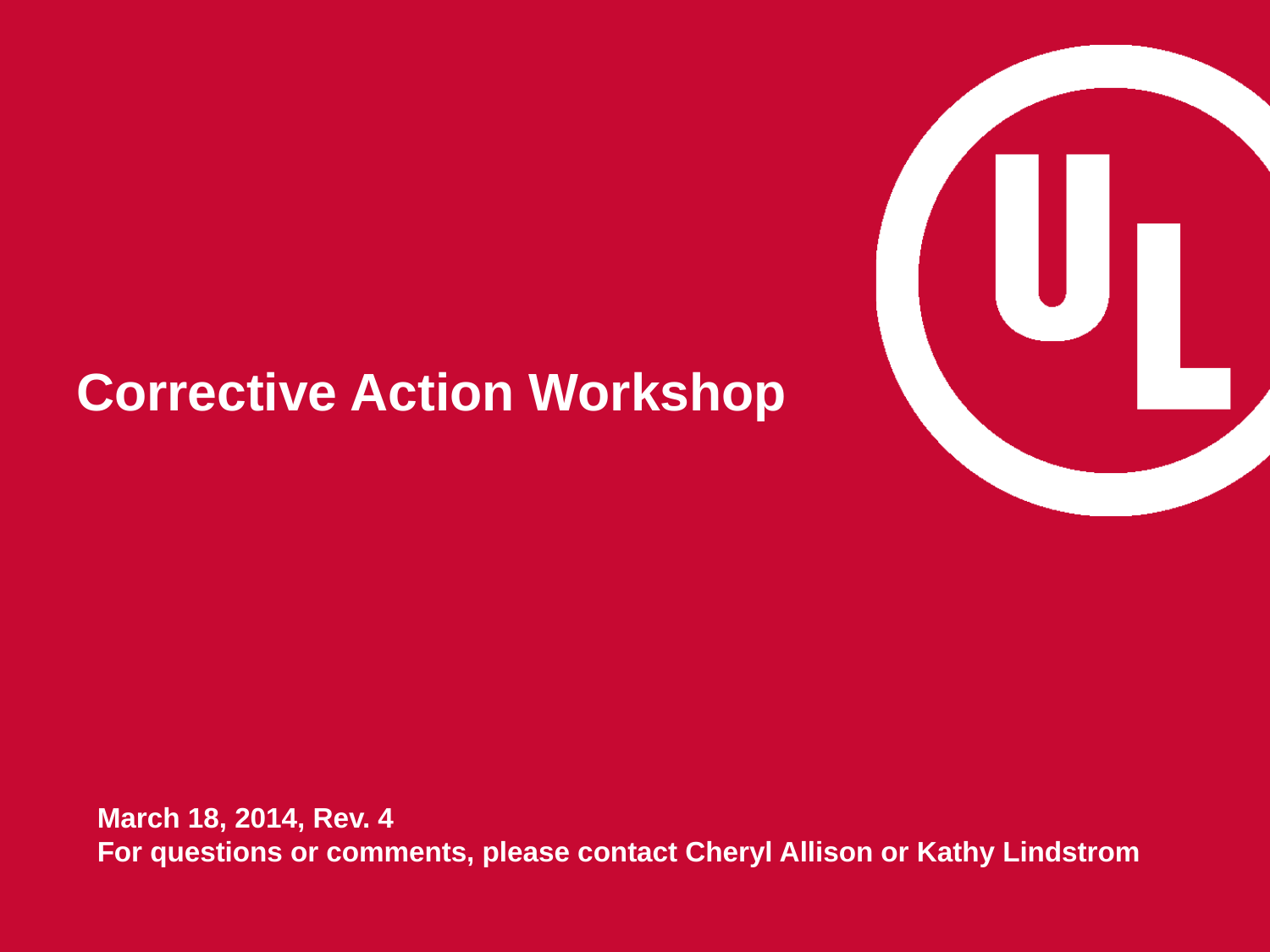

# Corrective Action Workshop
March 18, 2014, Rev. 4
For questions or comments, please contact Cheryl Allison or Kathy Lindstrom